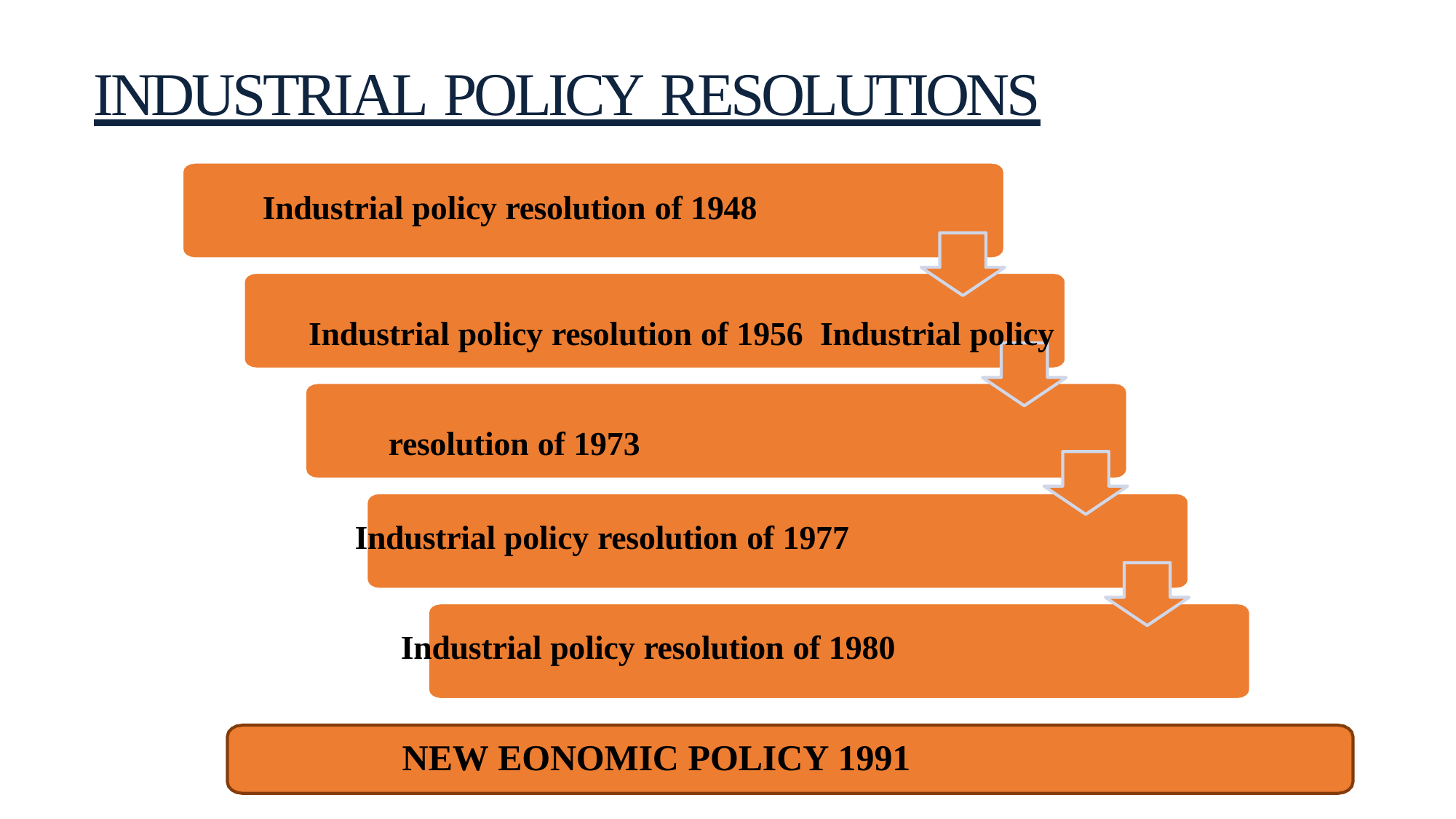

# INDUSTRIAL POLICY RESOLUTIONS

Industrial policy resolution of 1948
Industrial policy resolution of 1956  Industrial policy     resolution of 1973

Industrial policy resolution of 1977

Industrial policy resolution of 1980

NEW EONOMIC POLICY 1991